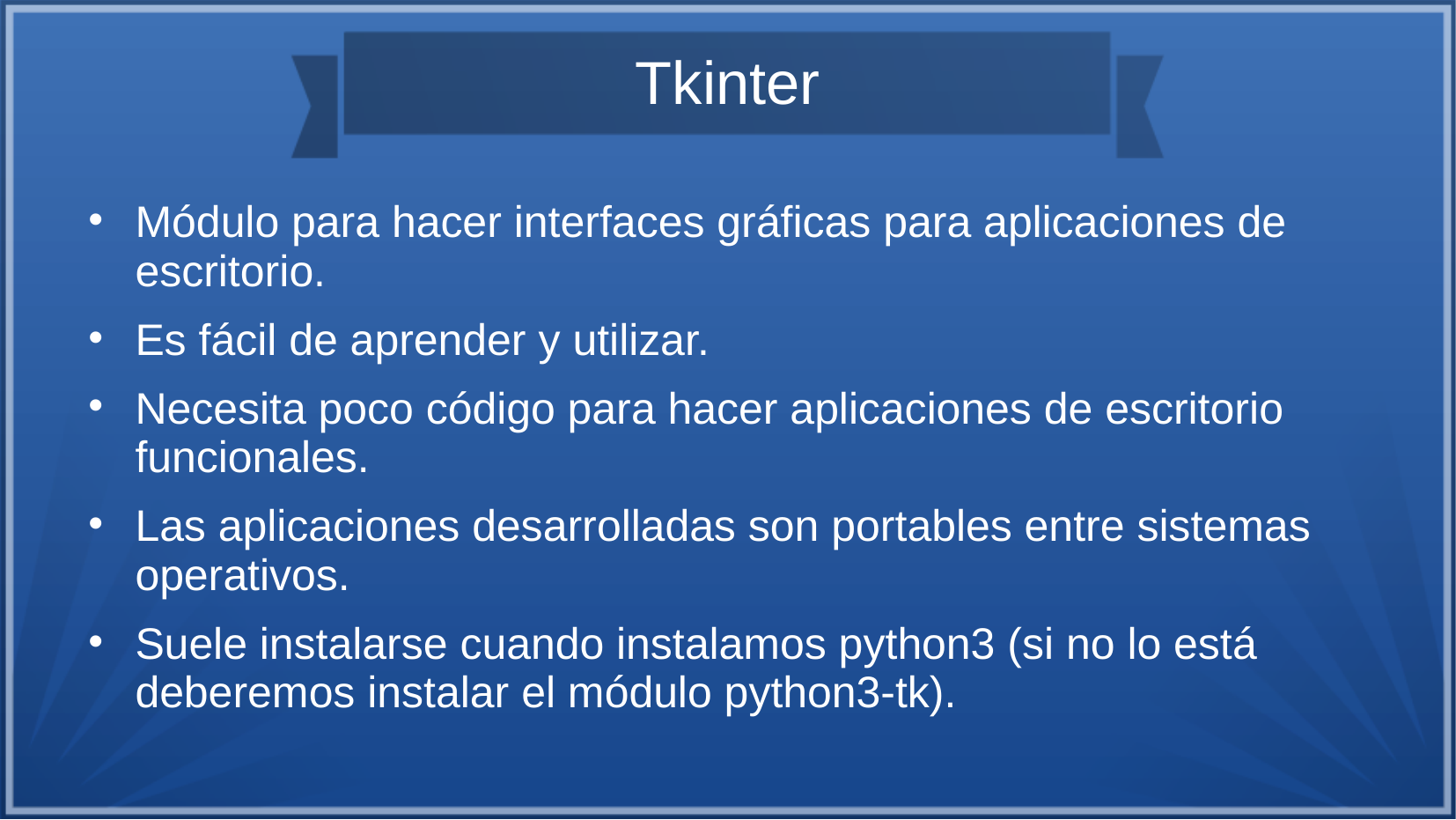

# Tkinter
Módulo para hacer interfaces gráficas para aplicaciones de escritorio.
Es fácil de aprender y utilizar.
Necesita poco código para hacer aplicaciones de escritorio funcionales.
Las aplicaciones desarrolladas son portables entre sistemas operativos.
Suele instalarse cuando instalamos python3 (si no lo está deberemos instalar el módulo python3-tk).